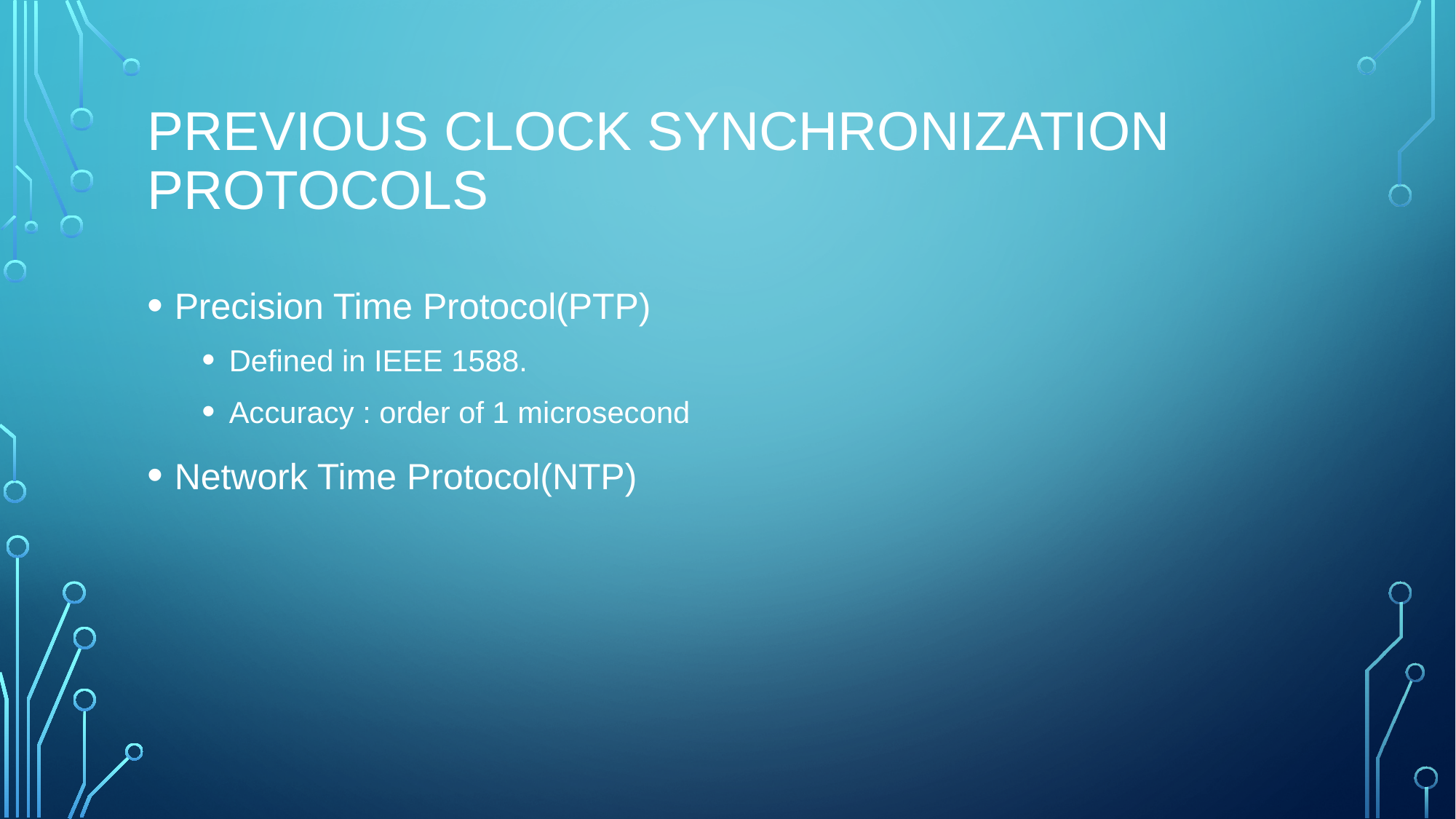

# Previous clock synchronization protocols
Precision Time Protocol(PTP)
Defined in IEEE 1588.
Accuracy : order of 1 microsecond
Network Time Protocol(NTP)